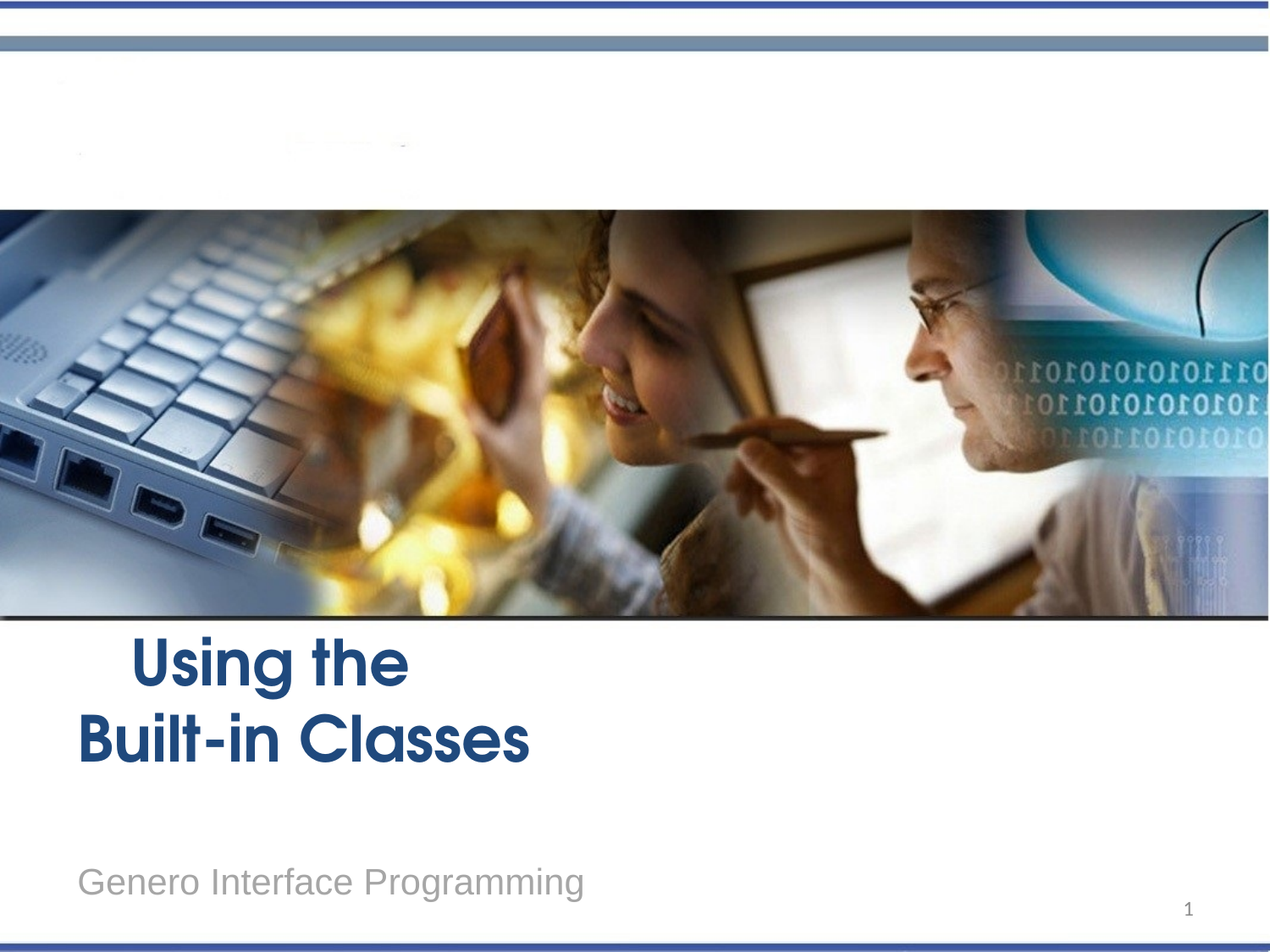

Using the
Built-in Classes

Genero Interface Programming
1